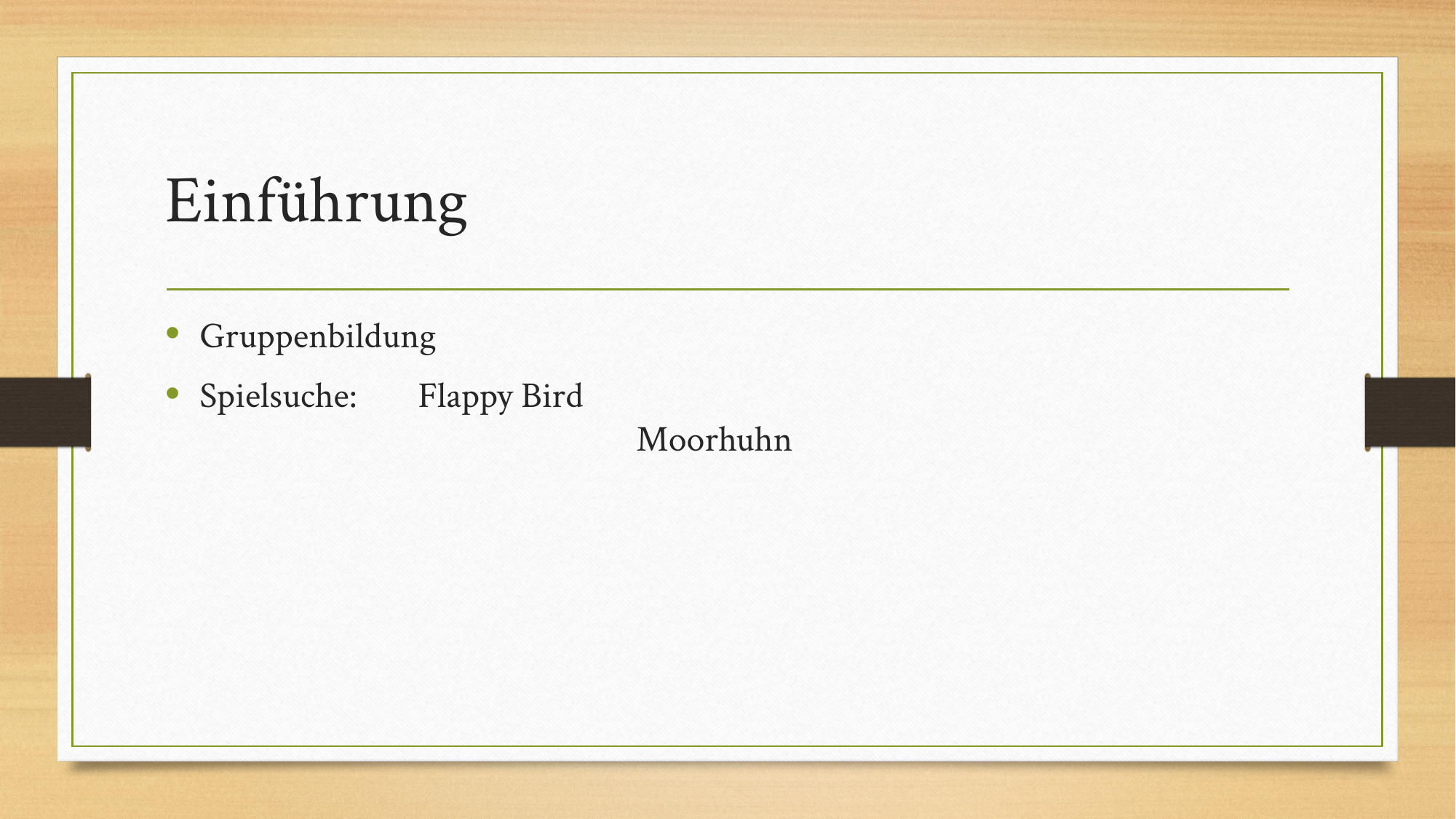

# Einführung
Gruppenbildung
Spielsuche:	Flappy Bird
				Moorhuhn